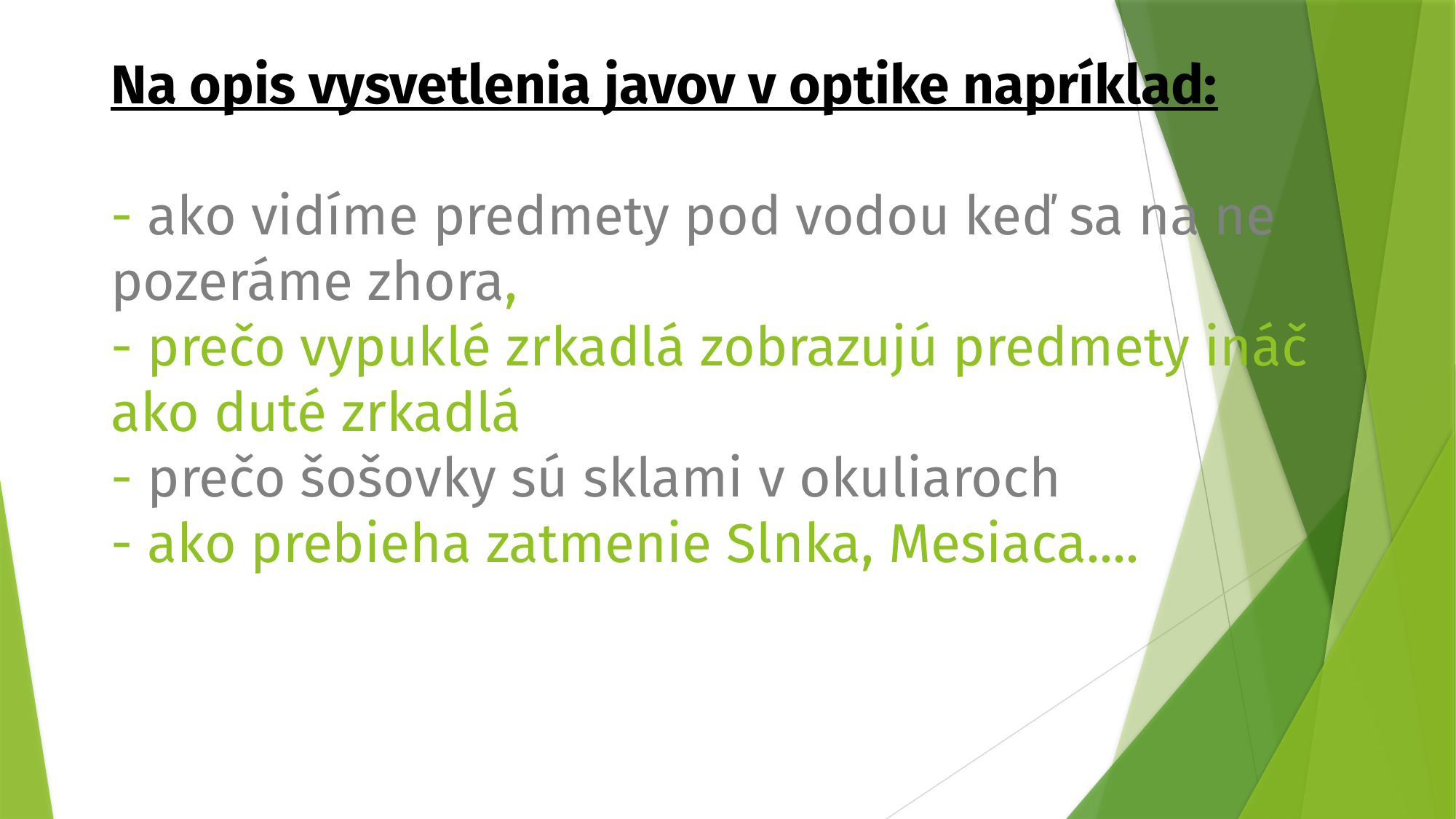

# Na opis vysvetlenia javov v optike napríklad: - ako vidíme predmety pod vodou keď sa na ne pozeráme zhora, - prečo vypuklé zrkadlá zobrazujú predmety ináč ako duté zrkadlá - prečo šošovky sú sklami v okuliaroch - ako prebieha zatmenie Slnka, Mesiaca....